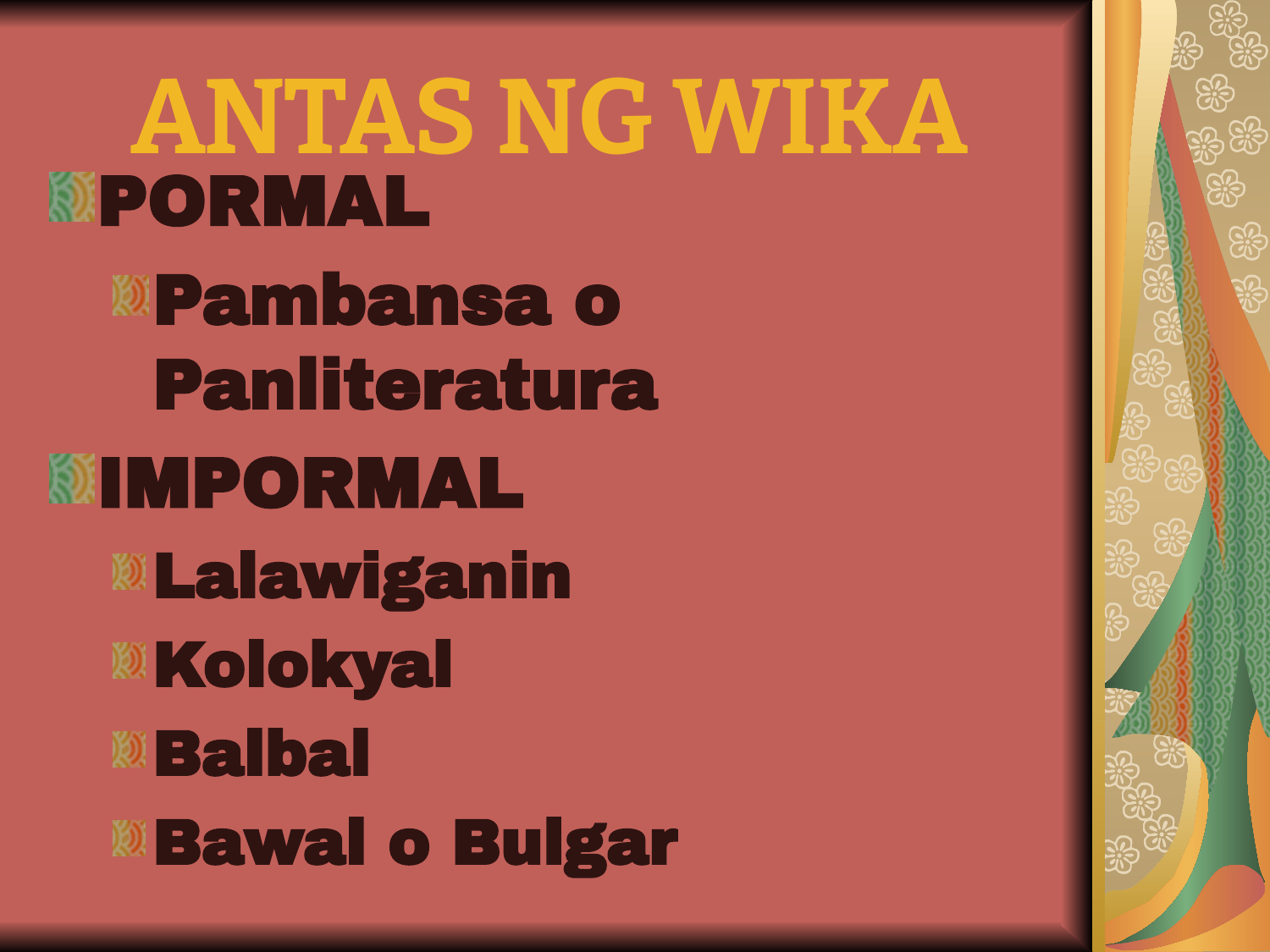

# ANTAS NG WIKA
PORMAL
Pambansa o Panliteratura
IMPORMAL
Lalawiganin
Kolokyal
Balbal
Bawal o Bulgar